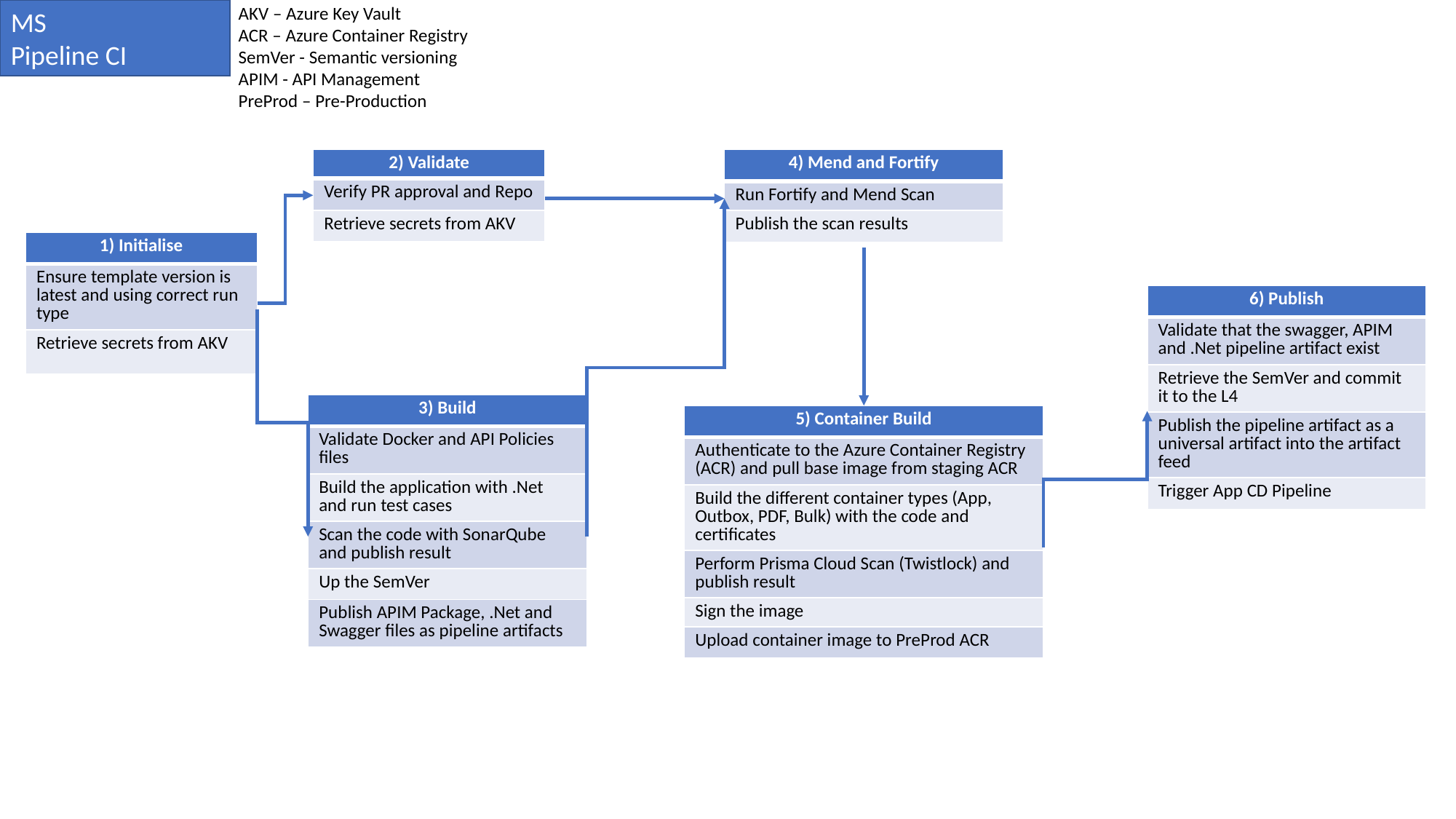

MS
Pipeline CI
AKV – Azure Key Vault
ACR – Azure Container Registry
SemVer - Semantic versioning
APIM - API Management
PreProd – Pre-Production
| 2) Validate |
| --- |
| Verify PR approval and Repo |
| Retrieve secrets from AKV |
| 4) Mend and Fortify |
| --- |
| Run Fortify and Mend Scan |
| Publish the scan results |
| 1) Initialise |
| --- |
| Ensure template version is latest and using correct run type |
| Retrieve secrets from AKV |
| 6) Publish |
| --- |
| Validate that the swagger, APIM and .Net pipeline artifact exist |
| Retrieve the SemVer and commit it to the L4 |
| Publish the pipeline artifact as a universal artifact into the artifact feed |
| Trigger App CD Pipeline |
| 3) Build |
| --- |
| Validate Docker and API Policies files |
| Build the application with .Net and run test cases |
| Scan the code with SonarQube and publish result |
| Up the SemVer |
| Publish APIM Package, .Net and Swagger files as pipeline artifacts |
| 5) Container Build |
| --- |
| Authenticate to the Azure Container Registry (ACR) and pull base image from staging ACR |
| Build the different container types (App, Outbox, PDF, Bulk) with the code and certificates |
| Perform Prisma Cloud Scan (Twistlock) and publish result |
| Sign the image |
| Upload container image to PreProd ACR |